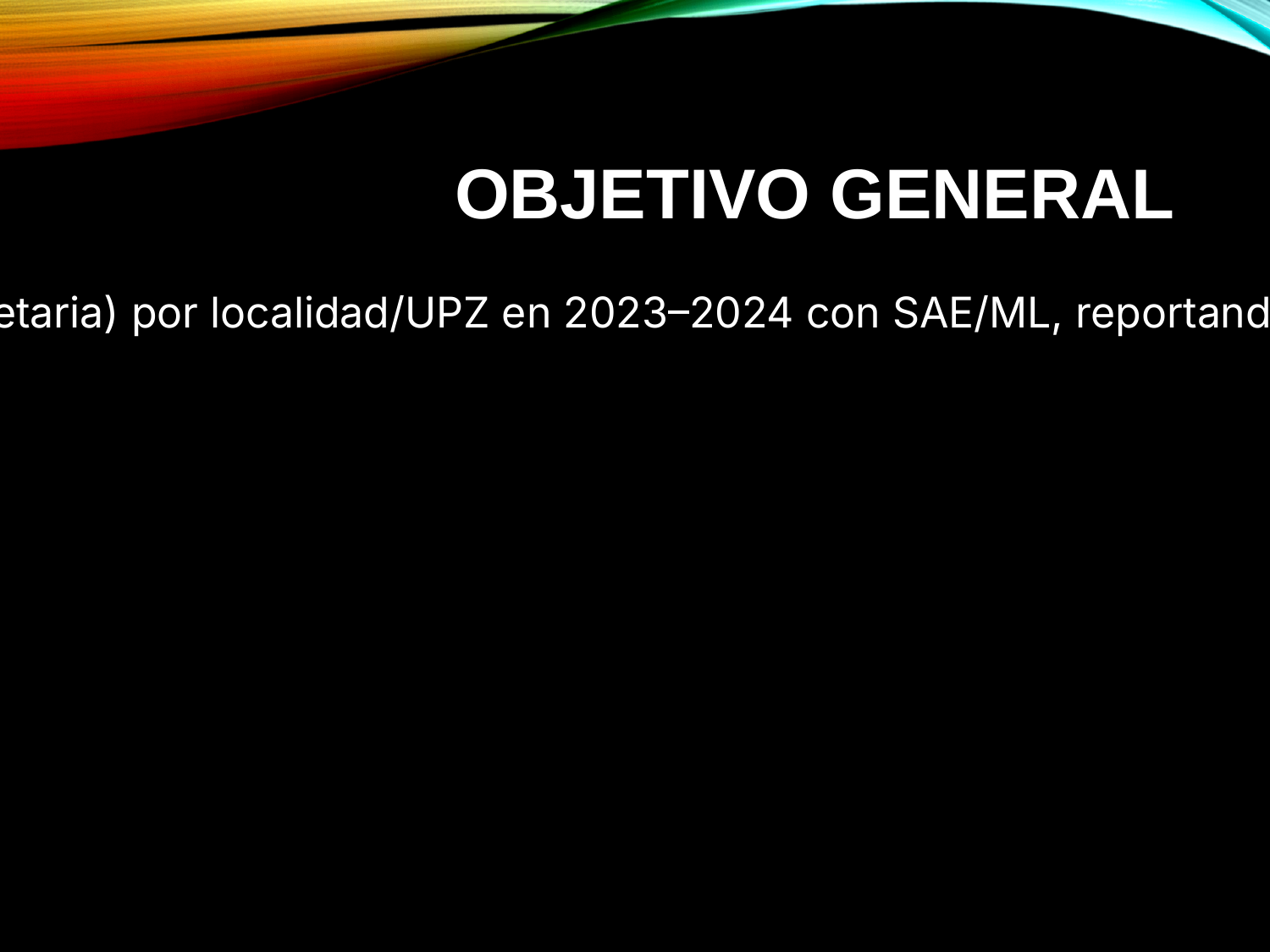

# OBJETIVO GENERAL
Estimar y mapear pobreza (IPM y monetaria) por localidad/UPZ en 2023–2024 con SAE/ML, reportando incertidumbre y auditorías de sesgo.